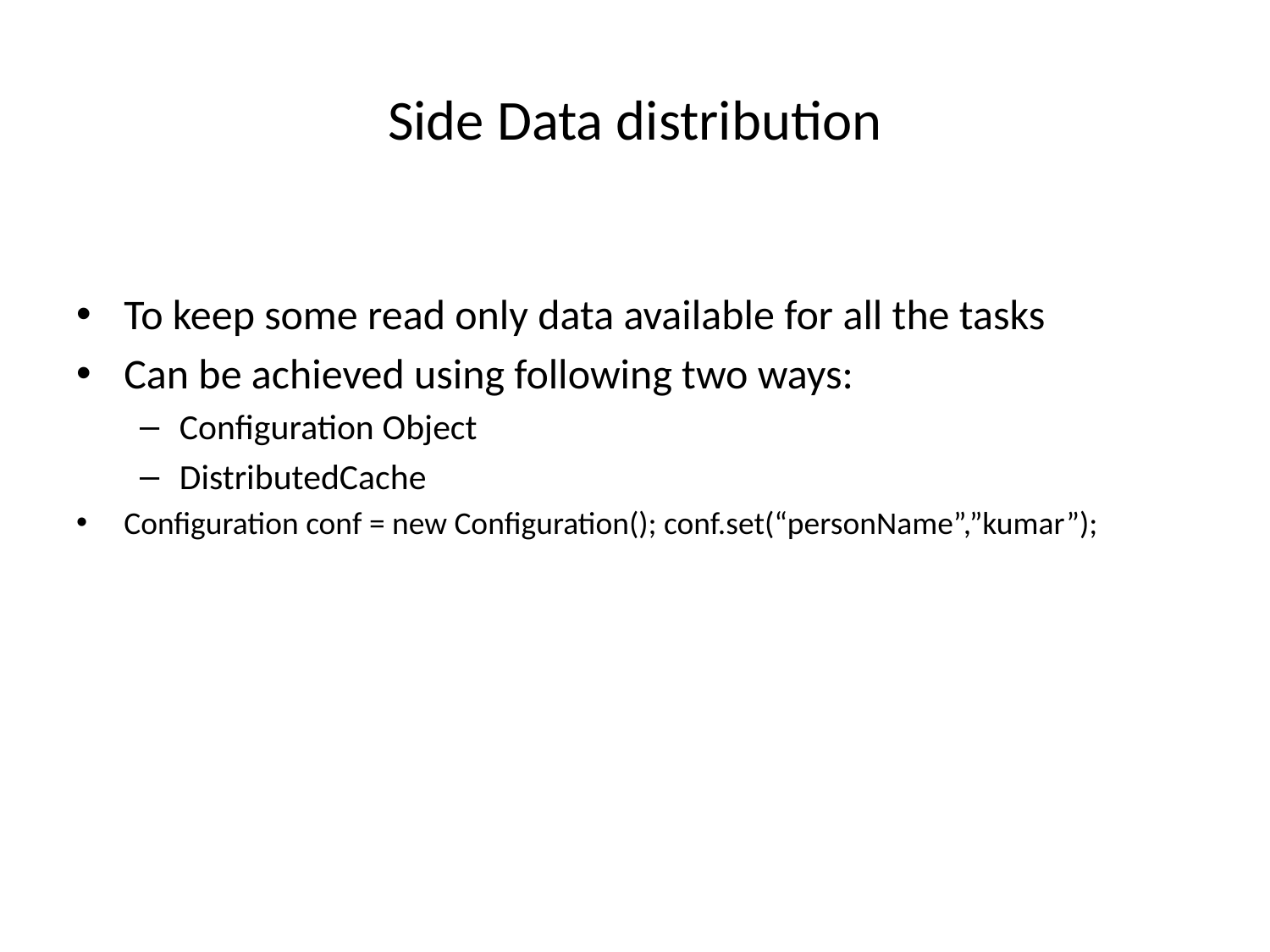

# Side Data distribution

To keep some read only data available for all the tasks
Can be achieved using following two ways:
Configuration Object
DistributedCache
Configuration conf = new Configuration(); conf.set(“personName”,”kumar”);